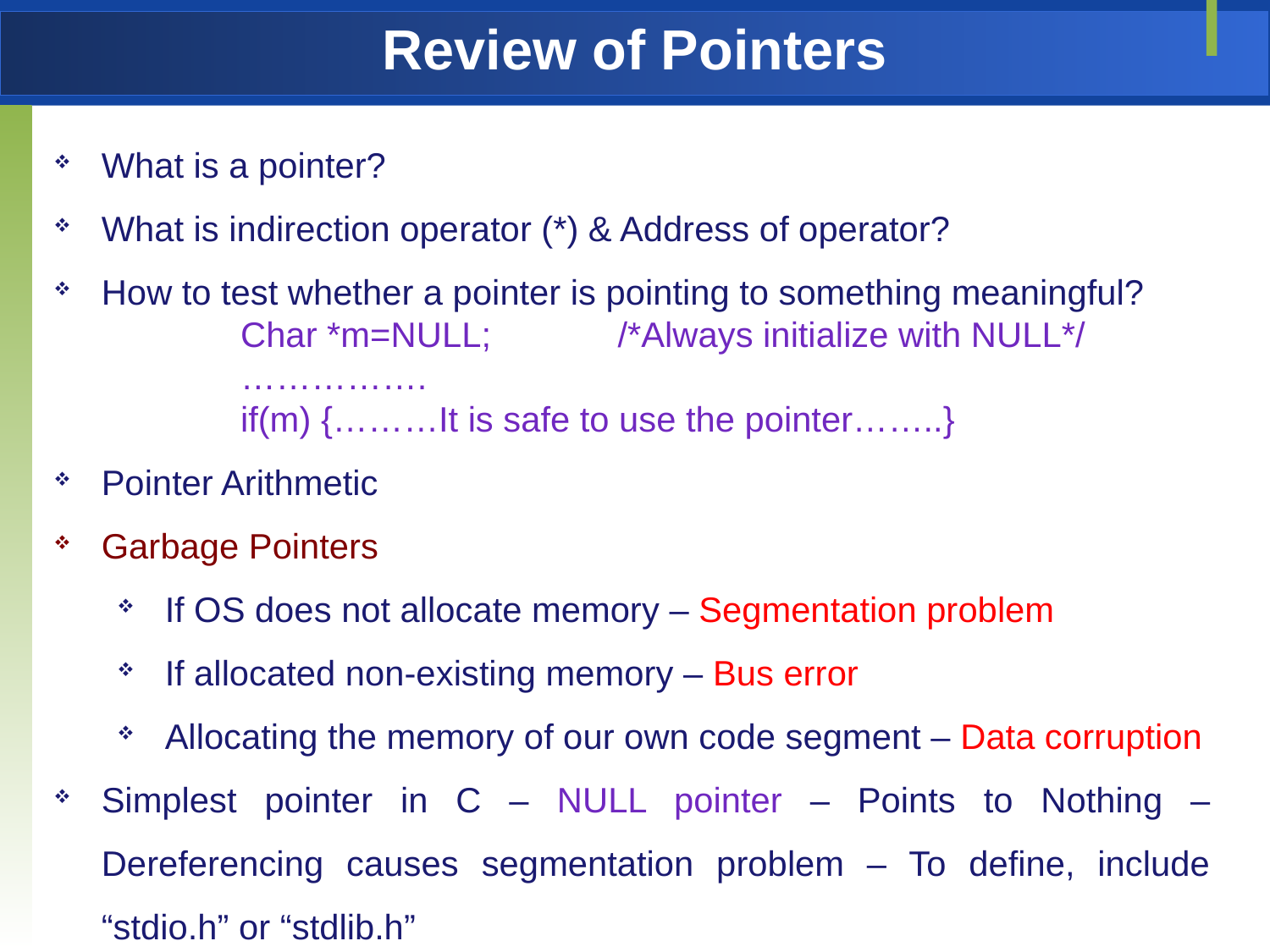

# Review of Pointers
What is a pointer?
What is indirection operator (*) & Address of operator?
How to test whether a pointer is pointing to something meaningful?
			Char *m=NULL;             /*Always initialize with NULL*/
			…………….
			if(m) {………It is safe to use the pointer……..}
Pointer Arithmetic
Garbage Pointers
If OS does not allocate memory – Segmentation problem
If allocated non-existing memory – Bus error
Allocating the memory of our own code segment – Data corruption
Simplest pointer in C – NULL pointer – Points to Nothing – Dereferencing causes segmentation problem – To define, include “stdio.h” or “stdlib.h”